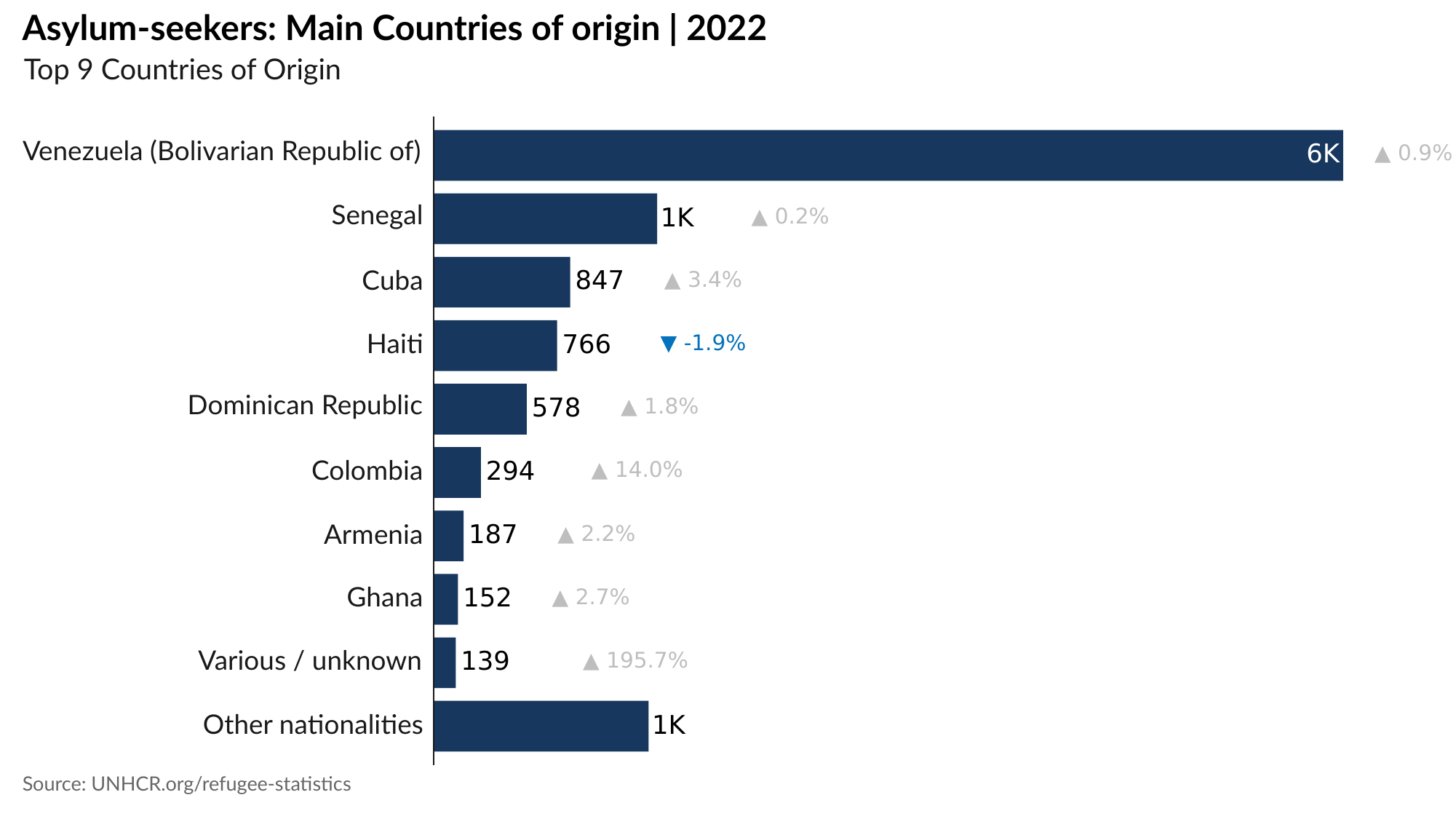

Asylum-seekers: Main Countries of origin | 2022
Top 9 Countries of Origin

Venezuela (Bolivarian Republic of)
▲ 0.9%
6K

Senegal
▲ 0.2%
1K

▲ 3.4%
Cuba
847

▼ -1.9%
Haiti
766

Dominican Republic
▲ 1.8%
578

▲ 14.0%
Colombia
294

▲ 2.2%
Armenia
187

▲ 2.7%
Ghana
152

Various / unknown
▲ 195.7%
139

Other nationalities
1K
Source: UNHCR.org/refugee-statistics